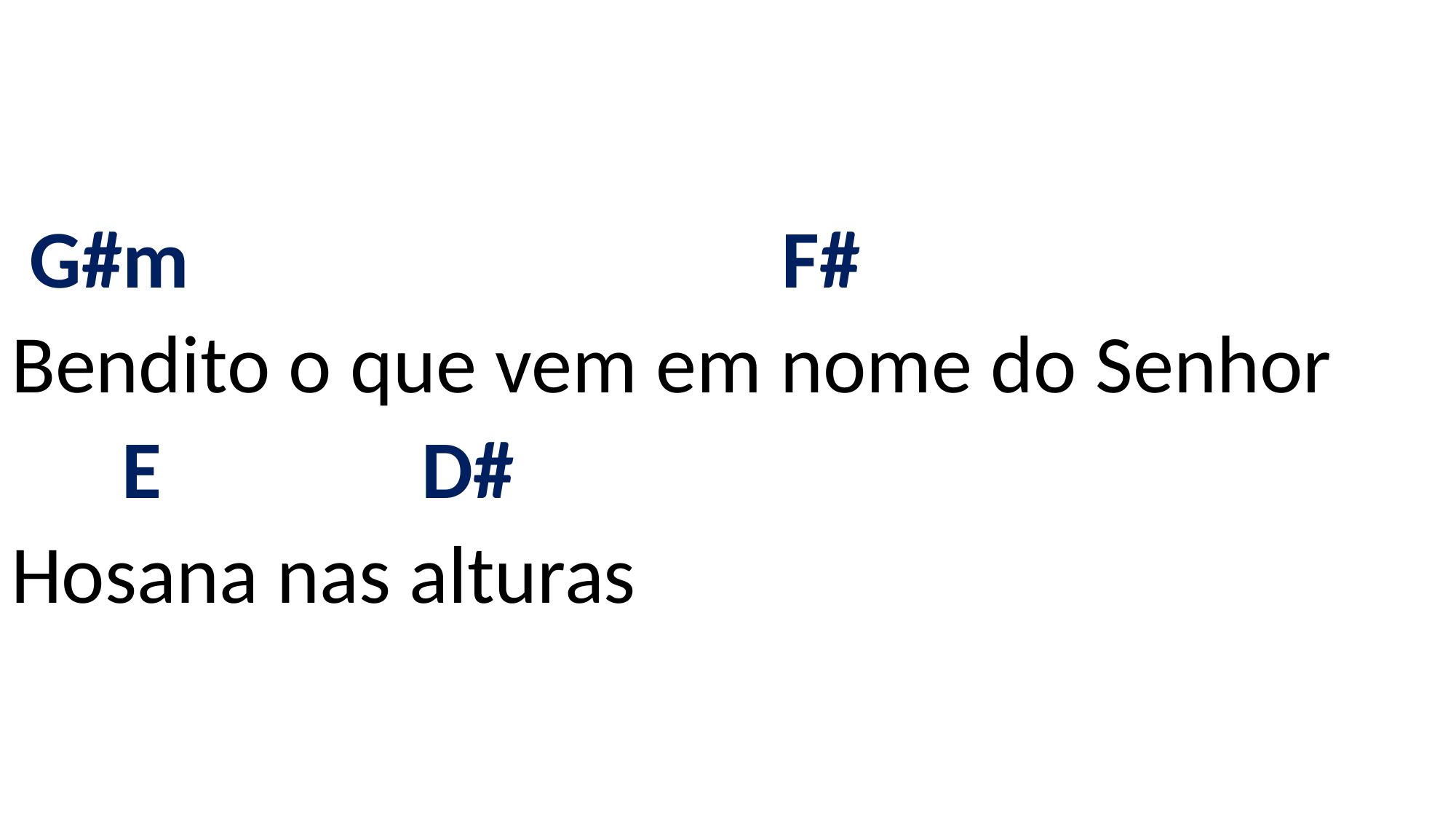

# G#m                                F# Bendito o que vem em nome do Senhor E              D# Hosana nas alturas